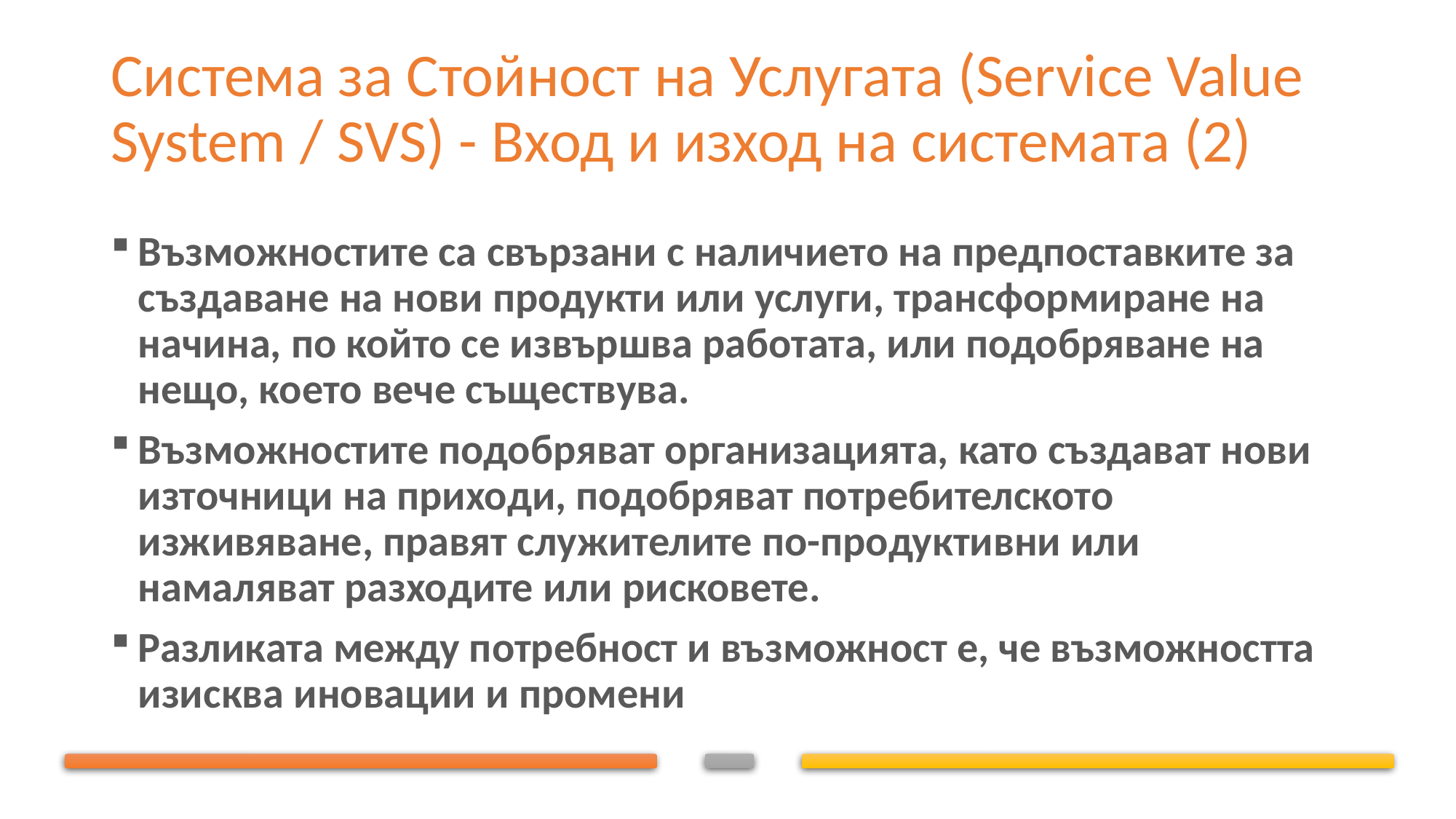

# Система за Стойност на Услугата (Service Value System / SVS) - Вход и изход на системата (2)
Възможностите са свързани с наличието на предпоставките за създаване на нови продукти или услуги, трансформиране на начина, по който се извършва работата, или подобряване на нещо, което вече съществува.
Възможностите подобряват организацията, като създават нови източници на приходи, подобряват потребителското изживяване, правят служителите по-продуктивни или намаляват разходите или рисковете.
Разликата между потребност и възможност е, че възможността изисква иновации и промени